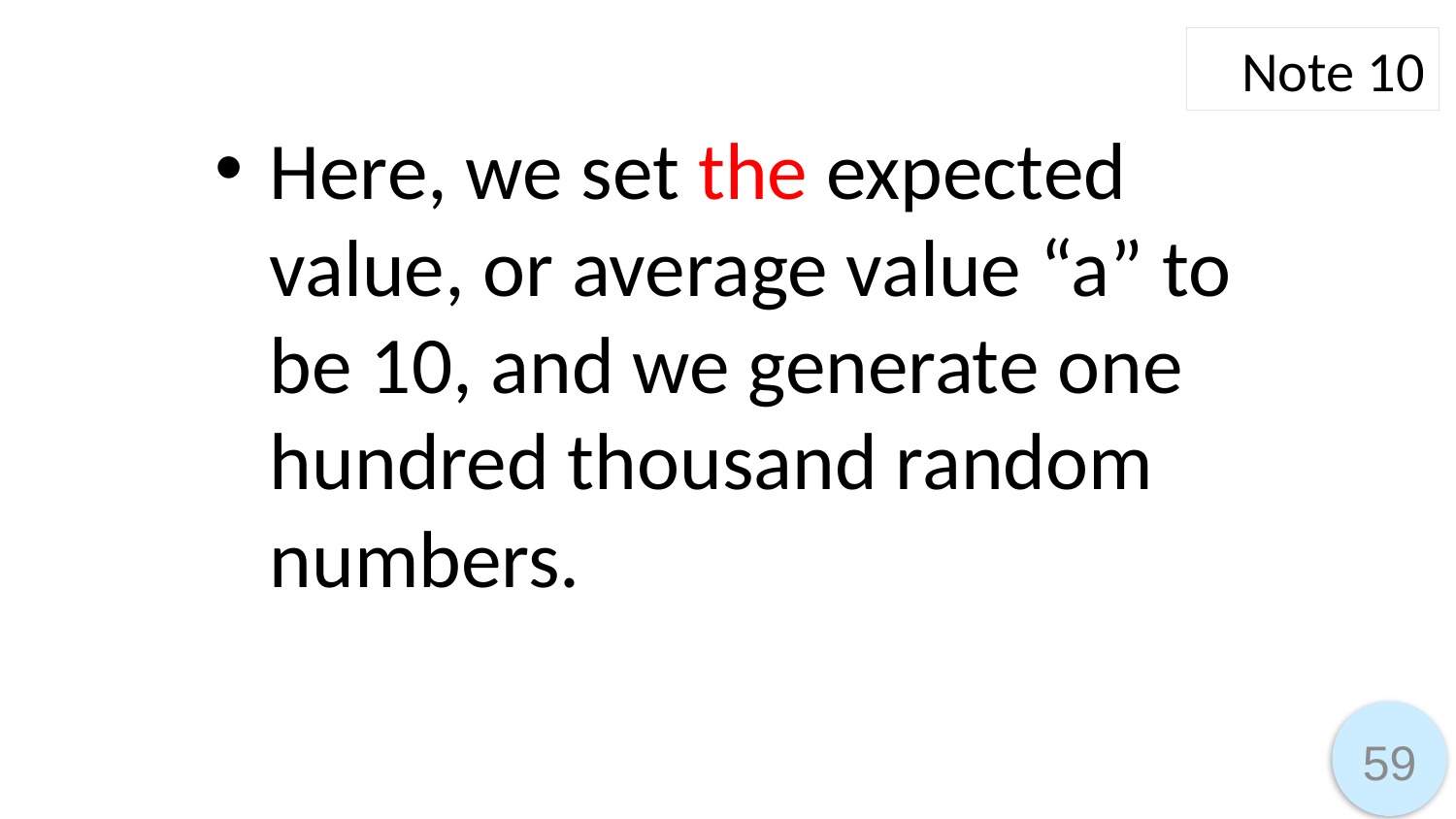

Note 10
Here, we set the expected value, or average value “a” to be 10, and we generate one hundred thousand random numbers.
59